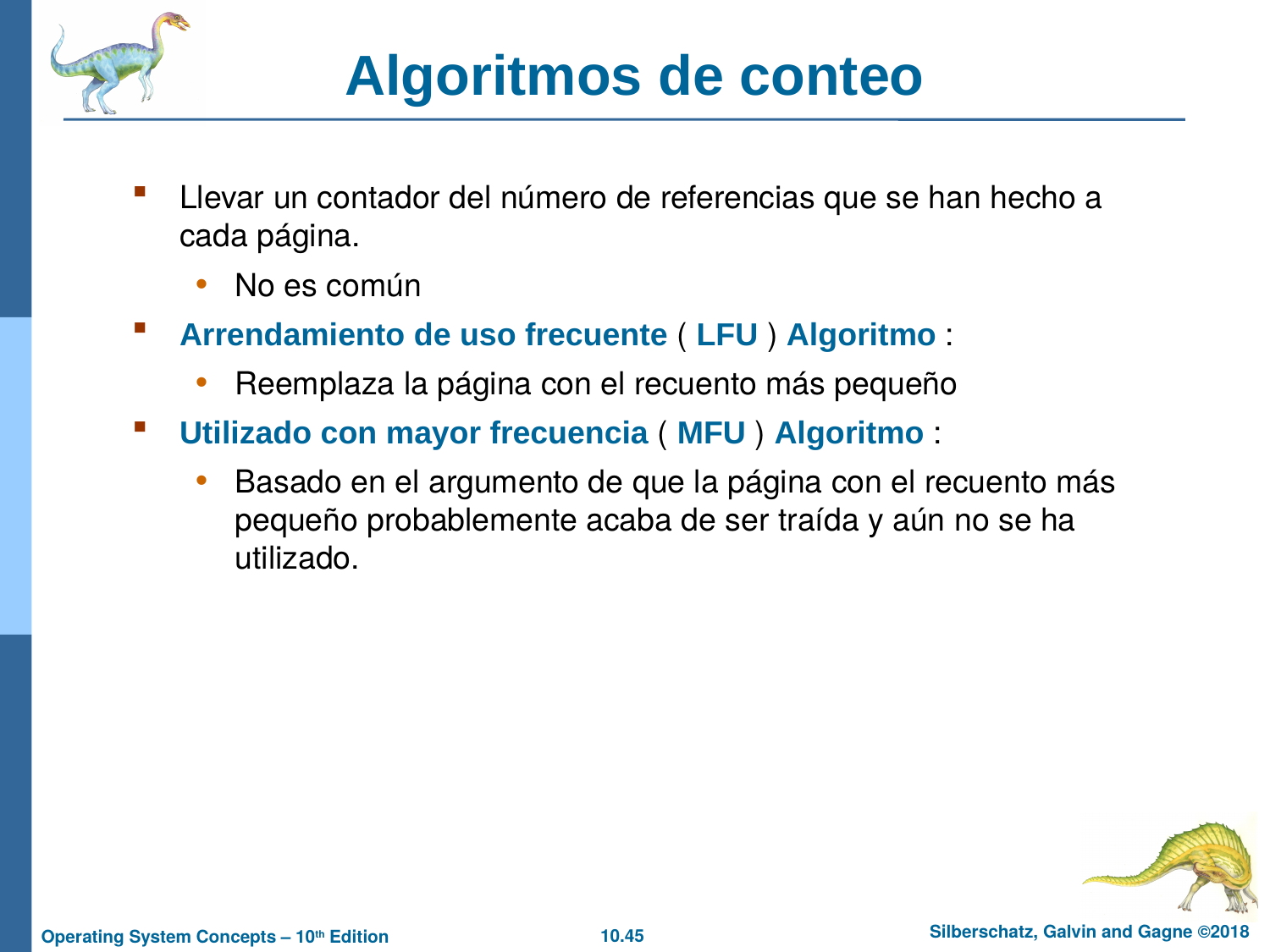

# Algoritmos de conteo
Llevar un contador del número de referencias que se han hecho a cada página.
No es común
Arrendamiento de uso frecuente ( LFU ) Algoritmo :
Reemplaza la página con el recuento más pequeño
Utilizado con mayor frecuencia ( MFU ) Algoritmo :
Basado en el argumento de que la página con el recuento más pequeño probablemente acaba de ser traída y aún no se ha utilizado.